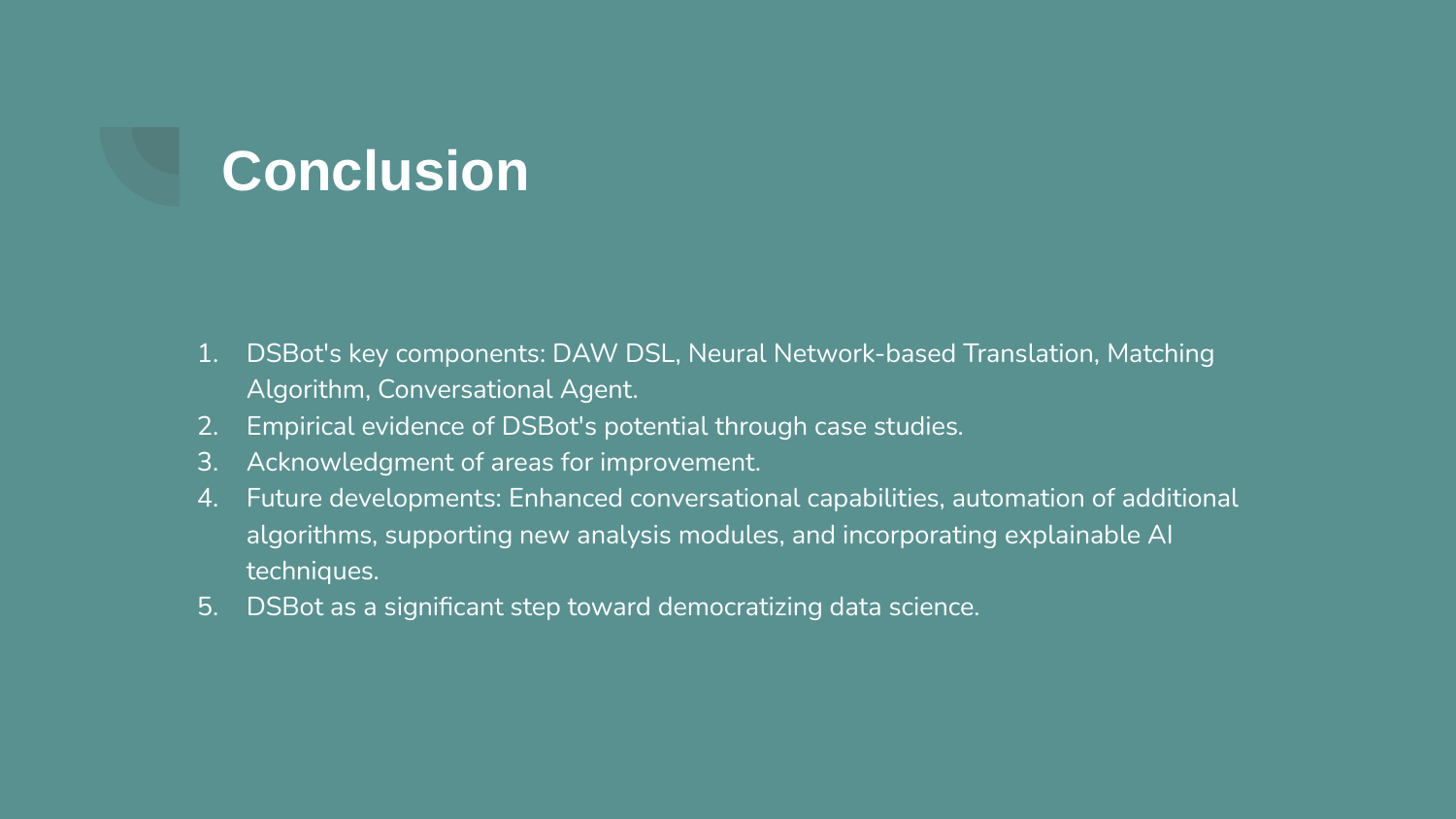

# Conclusion
DSBot's key components: DAW DSL, Neural Network-based Translation, Matching Algorithm, Conversational Agent.
Empirical evidence of DSBot's potential through case studies.
Acknowledgment of areas for improvement.
Future developments: Enhanced conversational capabilities, automation of additional algorithms, supporting new analysis modules, and incorporating explainable AI techniques.
DSBot as a significant step toward democratizing data science.